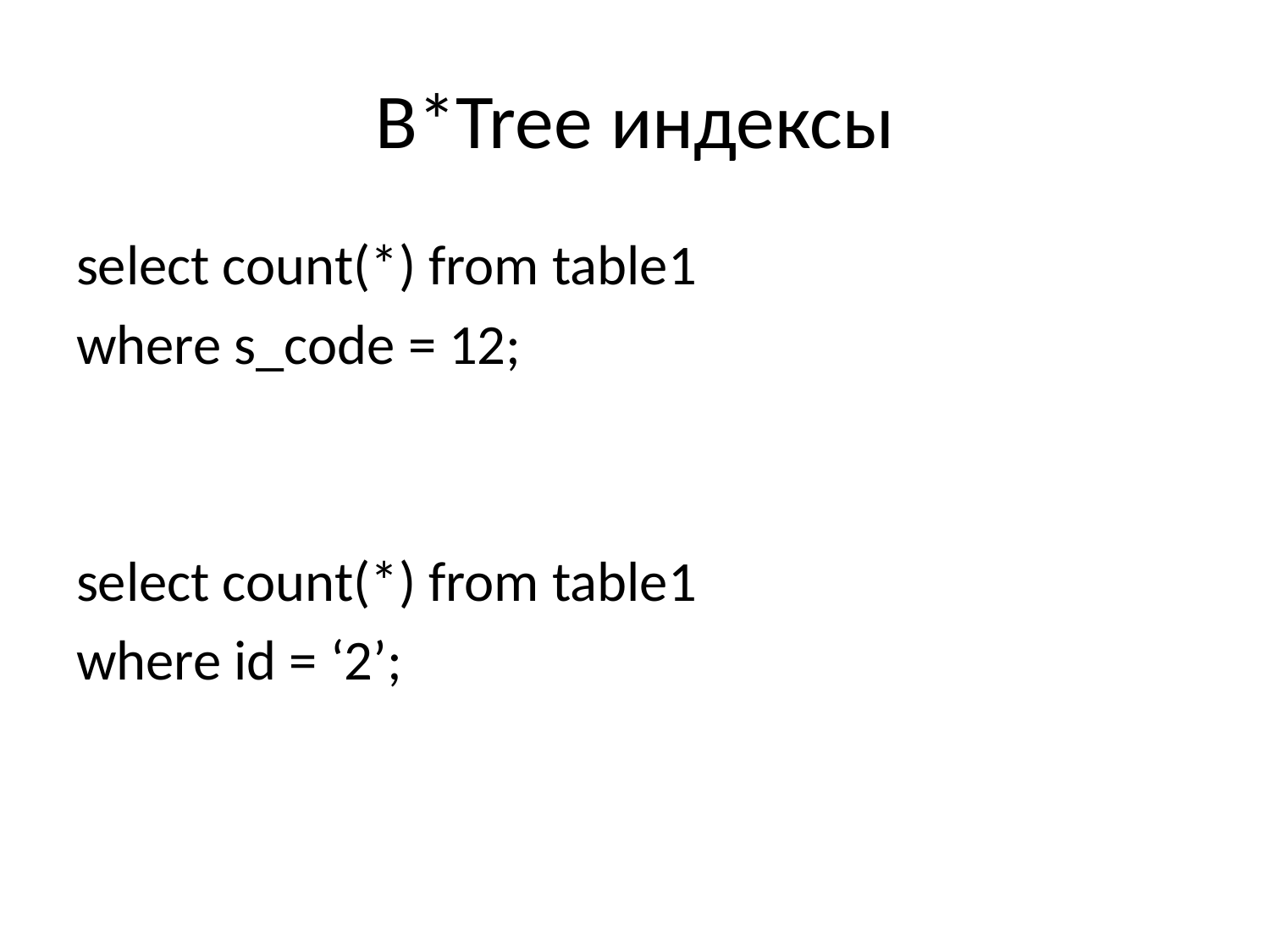

# B*Tree индексы
select count(*) from table1
where s_code = 12;

select count(*) from table1
where id = ‘2’;